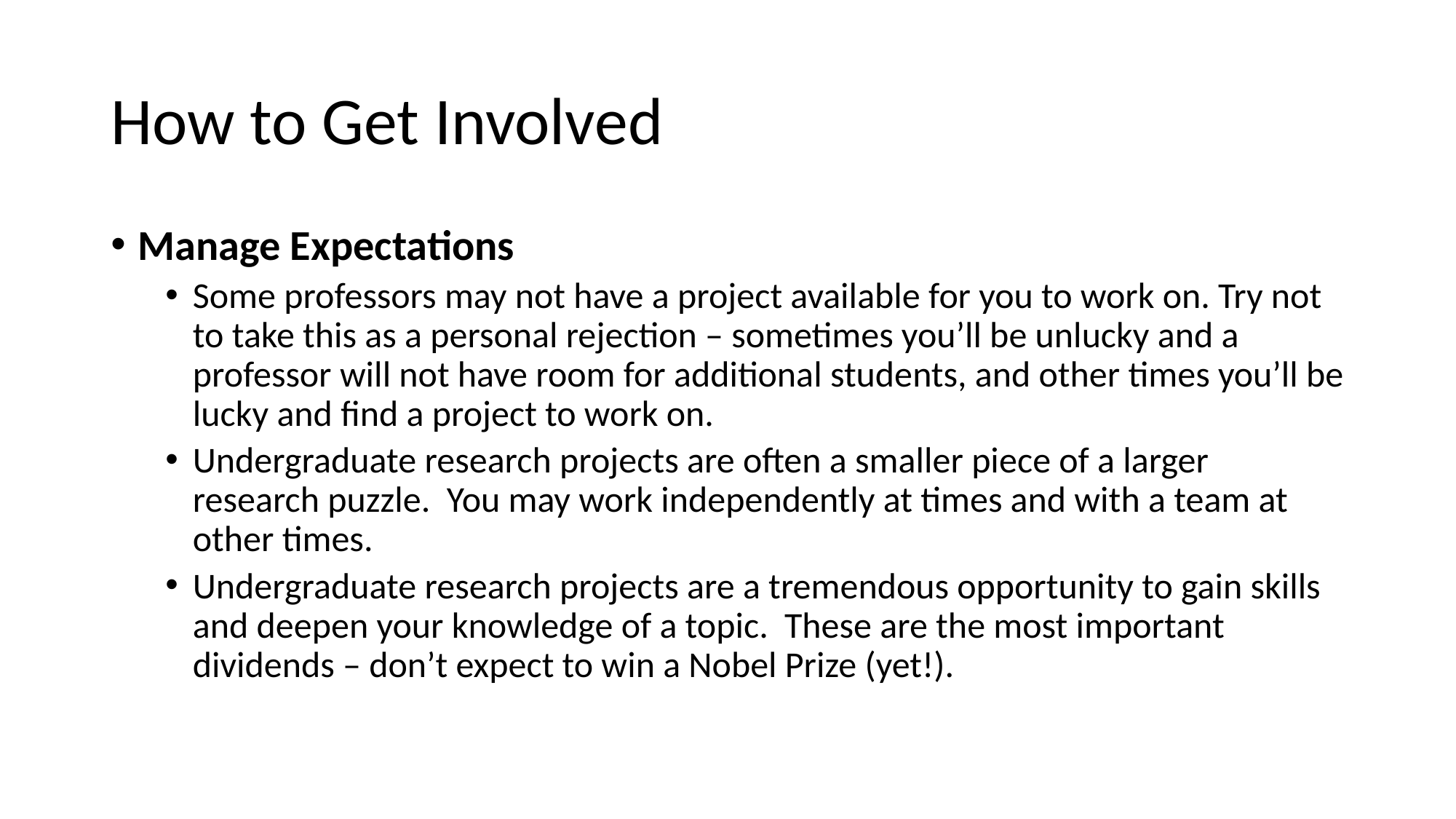

# How to Get Involved
Manage Expectations
Some professors may not have a project available for you to work on. Try not to take this as a personal rejection – sometimes you’ll be unlucky and a professor will not have room for additional students, and other times you’ll be lucky and find a project to work on.
Undergraduate research projects are often a smaller piece of a larger research puzzle.  You may work independently at times and with a team at other times.
Undergraduate research projects are a tremendous opportunity to gain skills and deepen your knowledge of a topic.  These are the most important dividends – don’t expect to win a Nobel Prize (yet!).